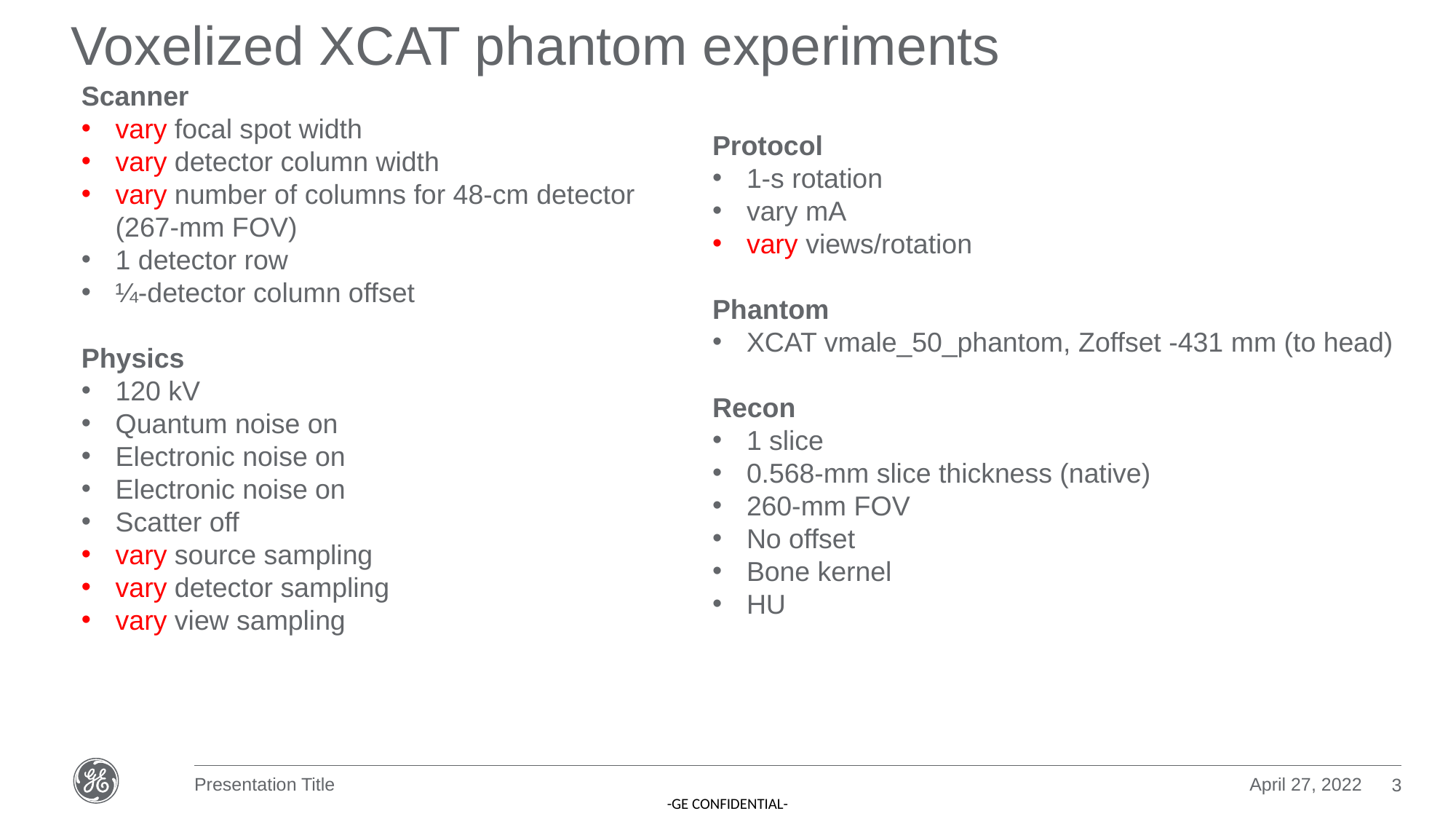

# Voxelized XCAT phantom experiments
Scanner
vary focal spot width
vary detector column width
vary number of columns for 48-cm detector (267-mm FOV)
1 detector row
¼-detector column offset

Physics
120 kV
Quantum noise on
Electronic noise on
Electronic noise on
Scatter off
vary source sampling
vary detector sampling
vary view sampling

Protocol
1-s rotation
vary mA
vary views/rotation

Phantom
XCAT vmale_50_phantom, Zoffset -431 mm (to head)

Recon
1 slice
0.568-mm slice thickness (native)
260-mm FOV
No offset
Bone kernel
HU
April 27, 2022
Presentation Title
3